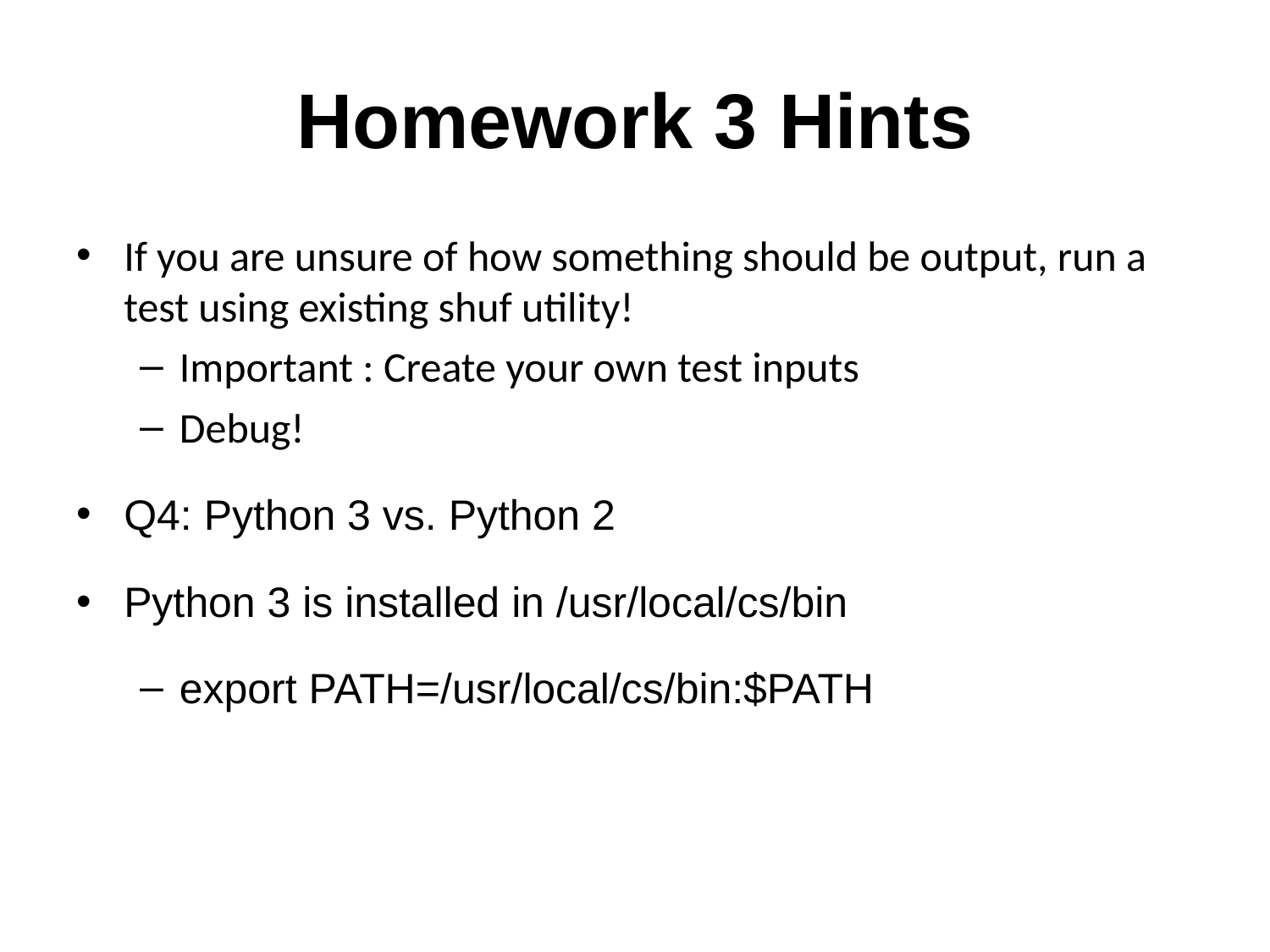

# Homework 3 Hints
If you are unsure of how something should be output, run a test using existing shuf utility!
Important : Create your own test inputs
Debug!
Q4: Python 3 vs. Python 2
Python 3 is installed in /usr/local/cs/bin
export PATH=/usr/local/cs/bin:$PATH